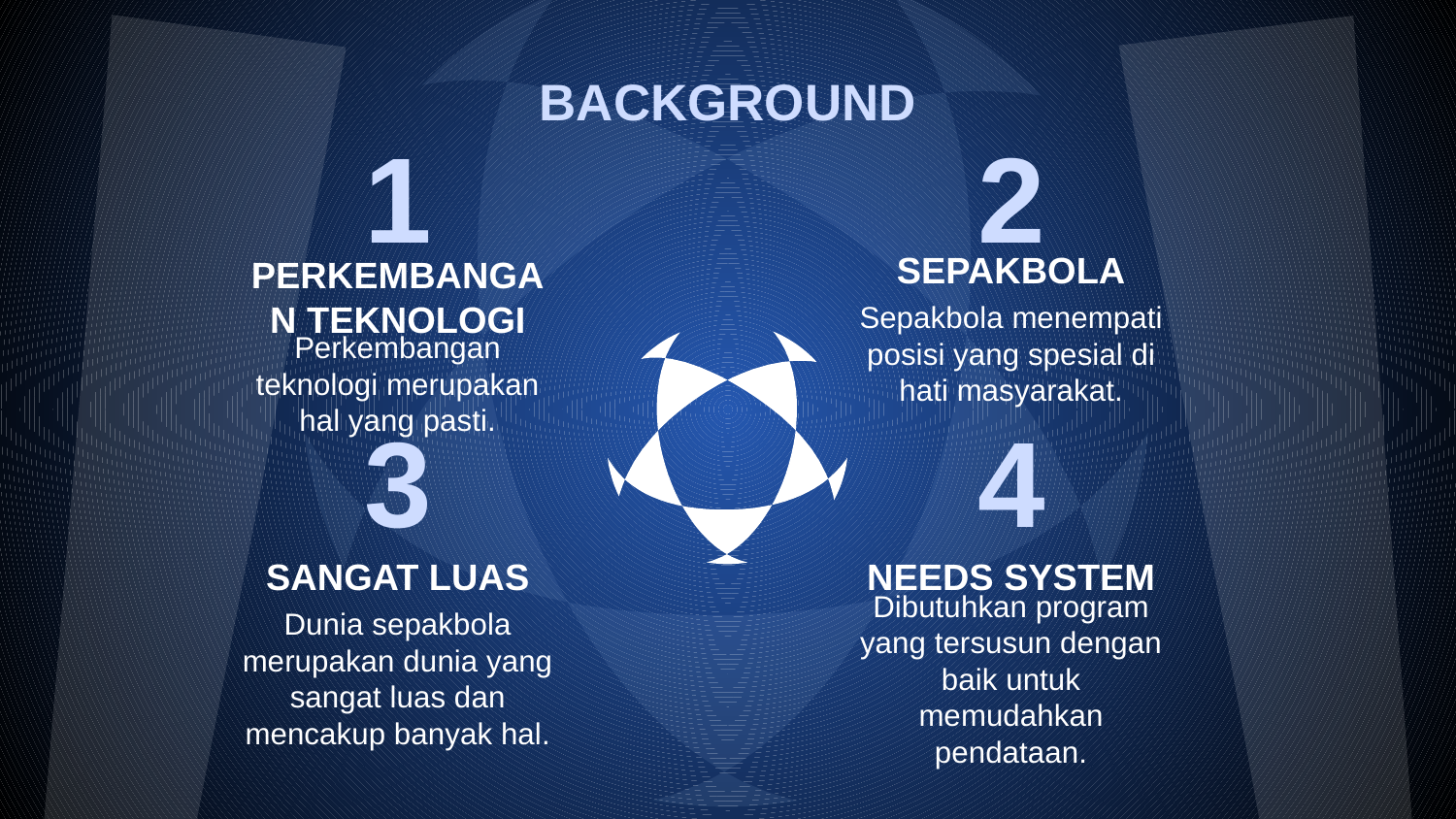

BACKGROUND
# 1
2
PERKEMBANGAN TEKNOLOGI
SEPAKBOLA
Sepakbola menempati posisi yang spesial di hati masyarakat.

Perkembangan teknologi merupakan hal yang pasti.
3
4
SANGAT LUAS
NEEDS SYSTEM
Dunia sepakbola merupakan dunia yang sangat luas dan mencakup banyak hal.
Dibutuhkan program yang tersusun dengan baik untuk memudahkan pendataan.